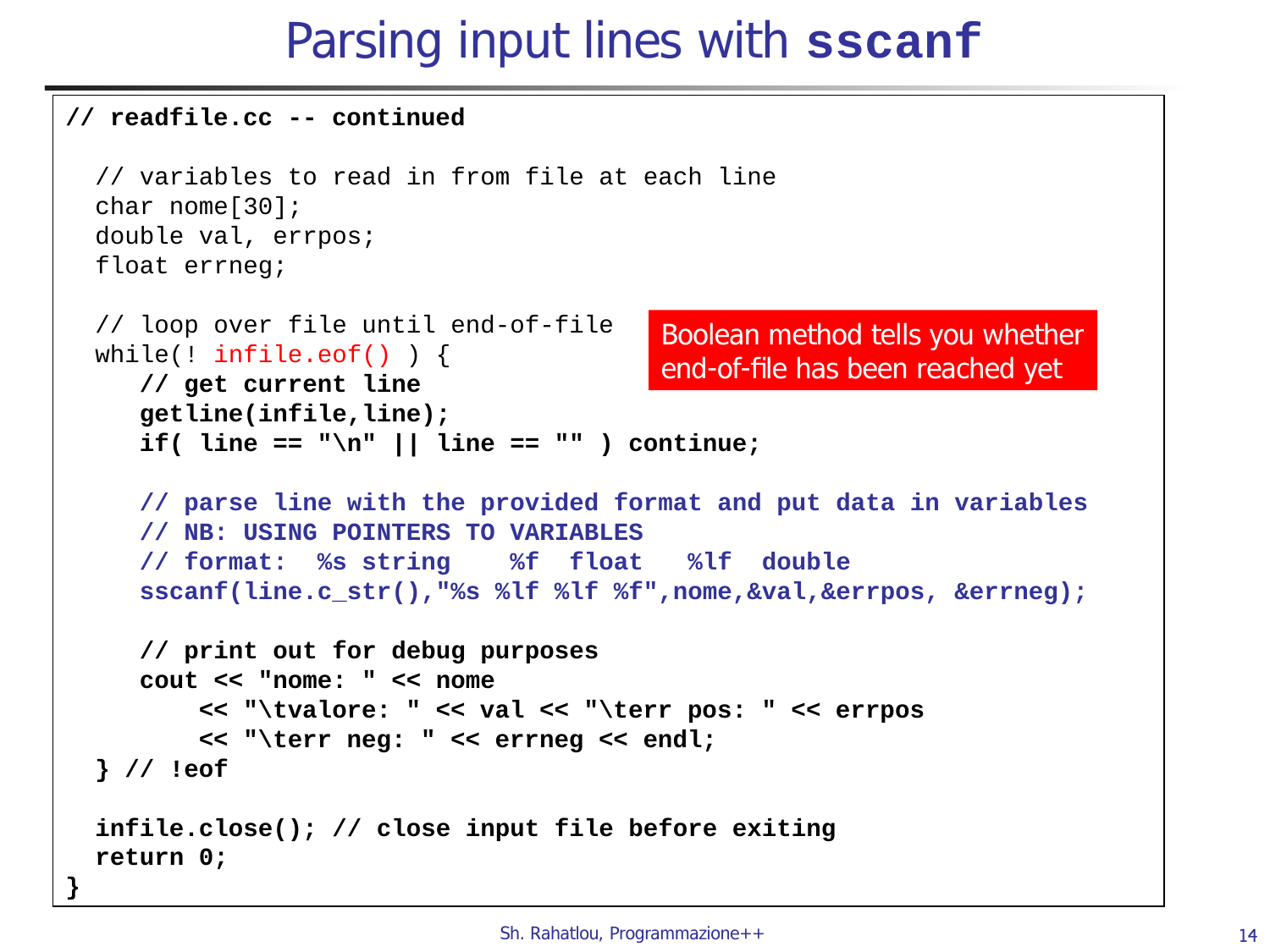

# Parsing input lines with sscanf
// readfile.cc -- continued

  // variables to read in from file at each line
  char nome[30];
  double val, errpos;
  float errneg;

  // loop over file until end-of-file
  while(! infile.eof() ) {
     // get current line
     getline(infile,line);
     if( line == "\n" || line == "" ) continue;

     // parse line with the provided format and put data in variables
     // NB: USING POINTERS TO VARIABLES
     // format:  %s string    %f  float   %lf  double
     sscanf(line.c_str(),"%s %lf %lf %f",nome,&val,&errpos, &errneg);

     // print out for debug purposes
     cout << "nome: " << nome
         << "\tvalore: " << val << "\terr pos: " << errpos
         << "\terr neg: " << errneg << endl;
  } // !eof

  infile.close(); // close input file before exiting
  return 0;
}
Boolean method tells you whether
end-of-file has been reached yet
14